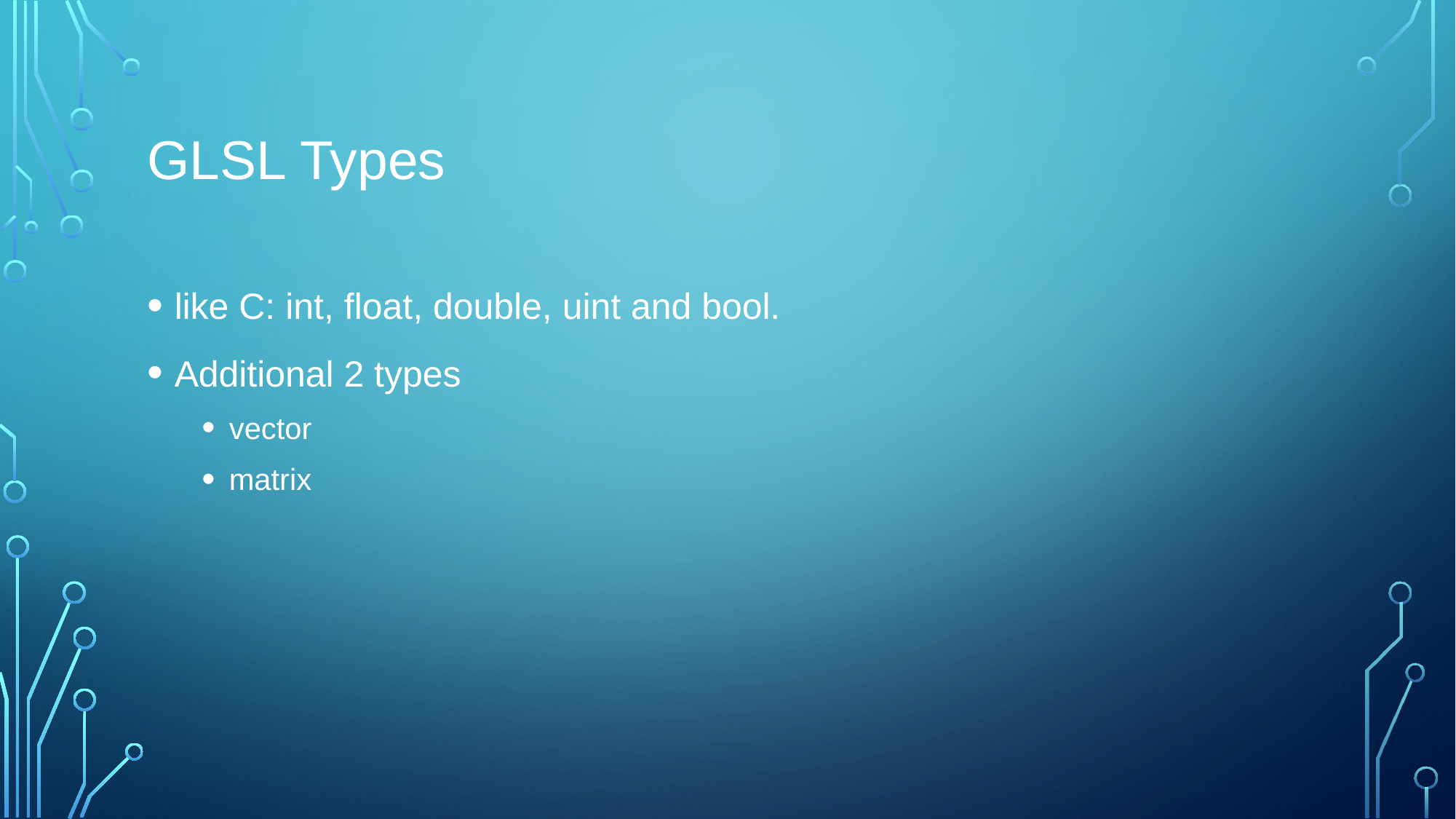

# GLSL Types
like C: int, float, double, uint and bool.
Additional 2 types
vector
matrix